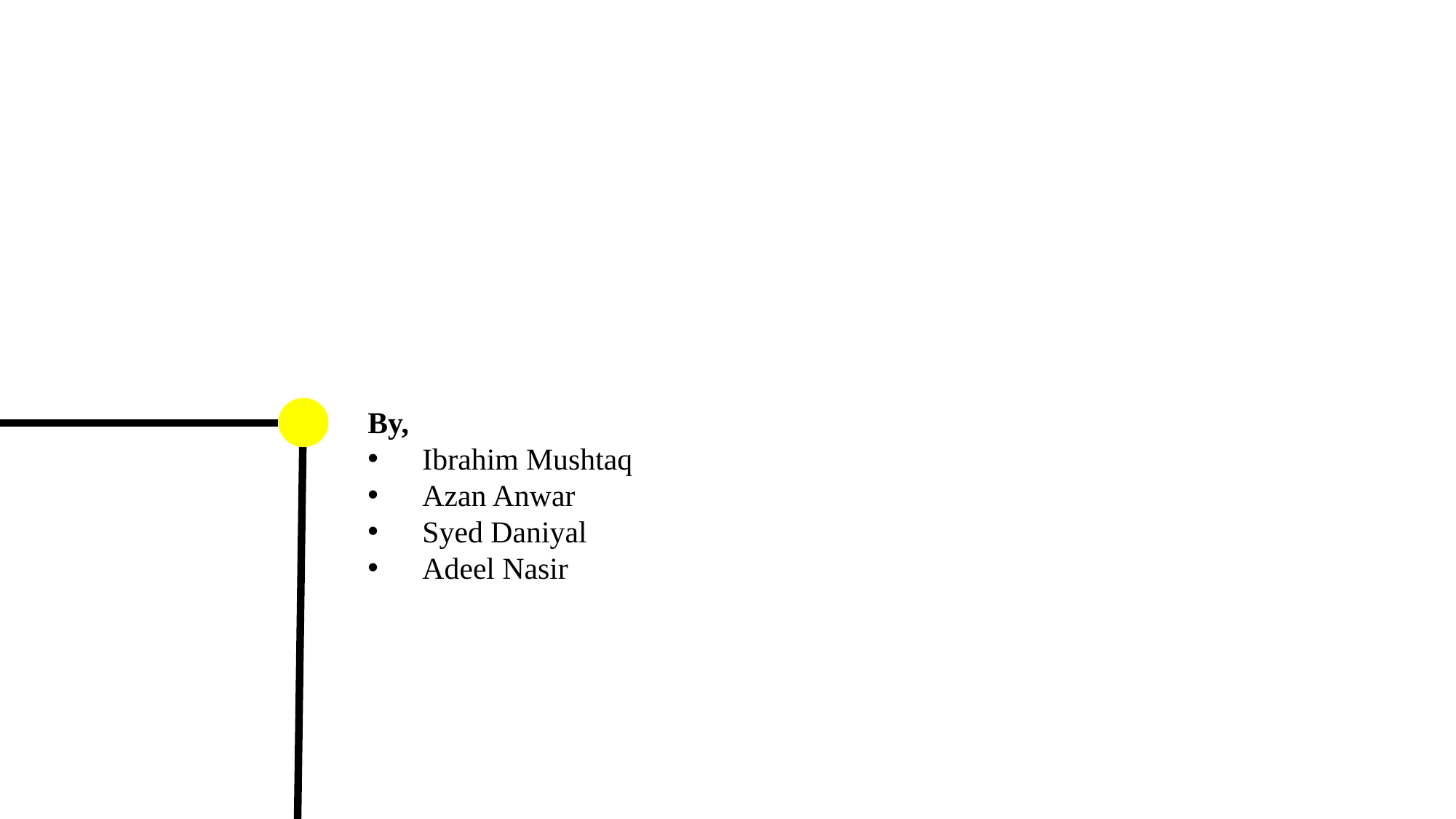

By,
Ibrahim Mushtaq
Azan Anwar
Syed Daniyal
Adeel Nasir